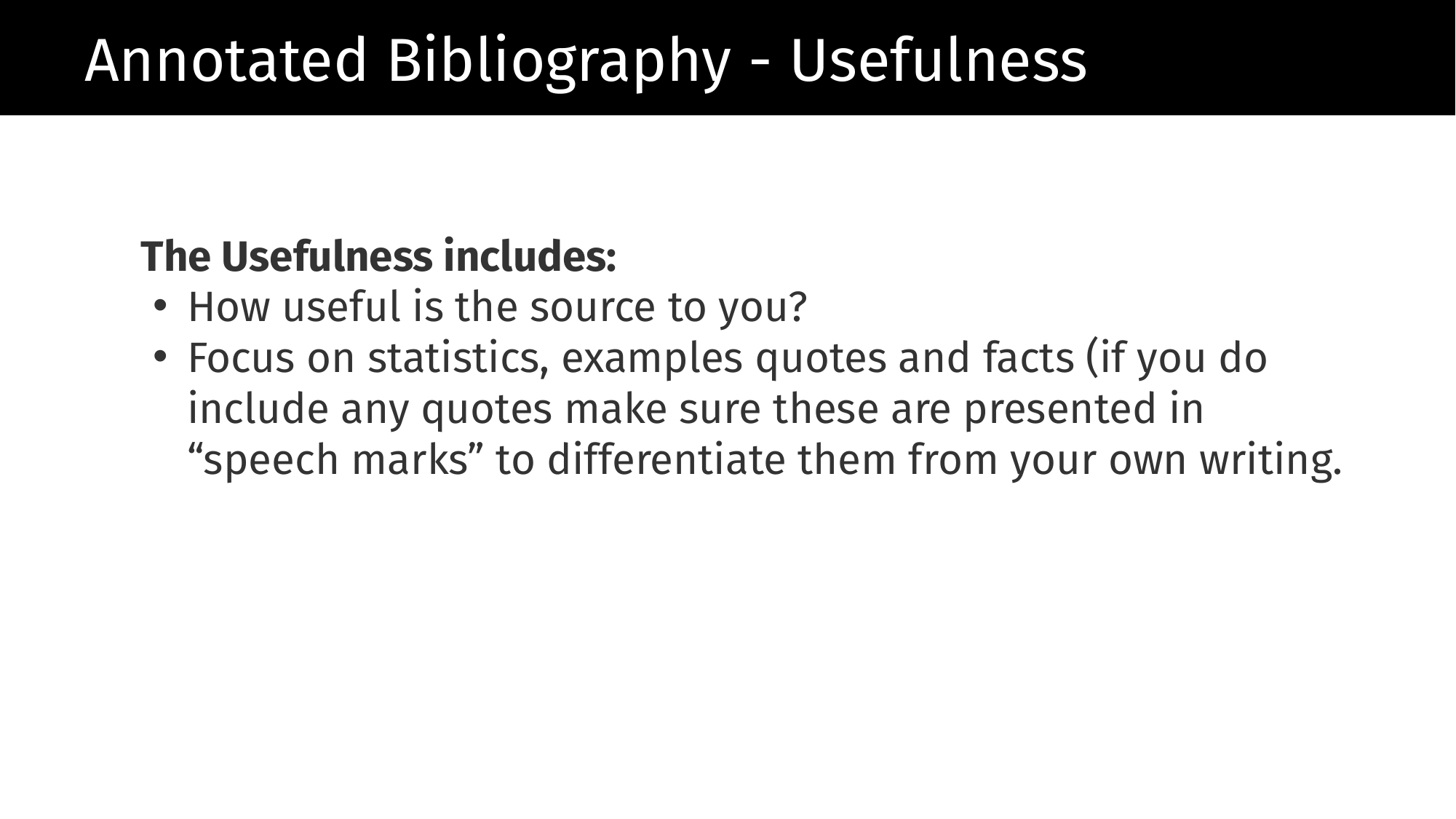

Annotated Bibliography - Usefulness
The Usefulness includes:
How useful is the source to you?
Focus on statistics, examples quotes and facts (if you do include any quotes make sure these are presented in “speech marks” to differentiate them from your own writing.